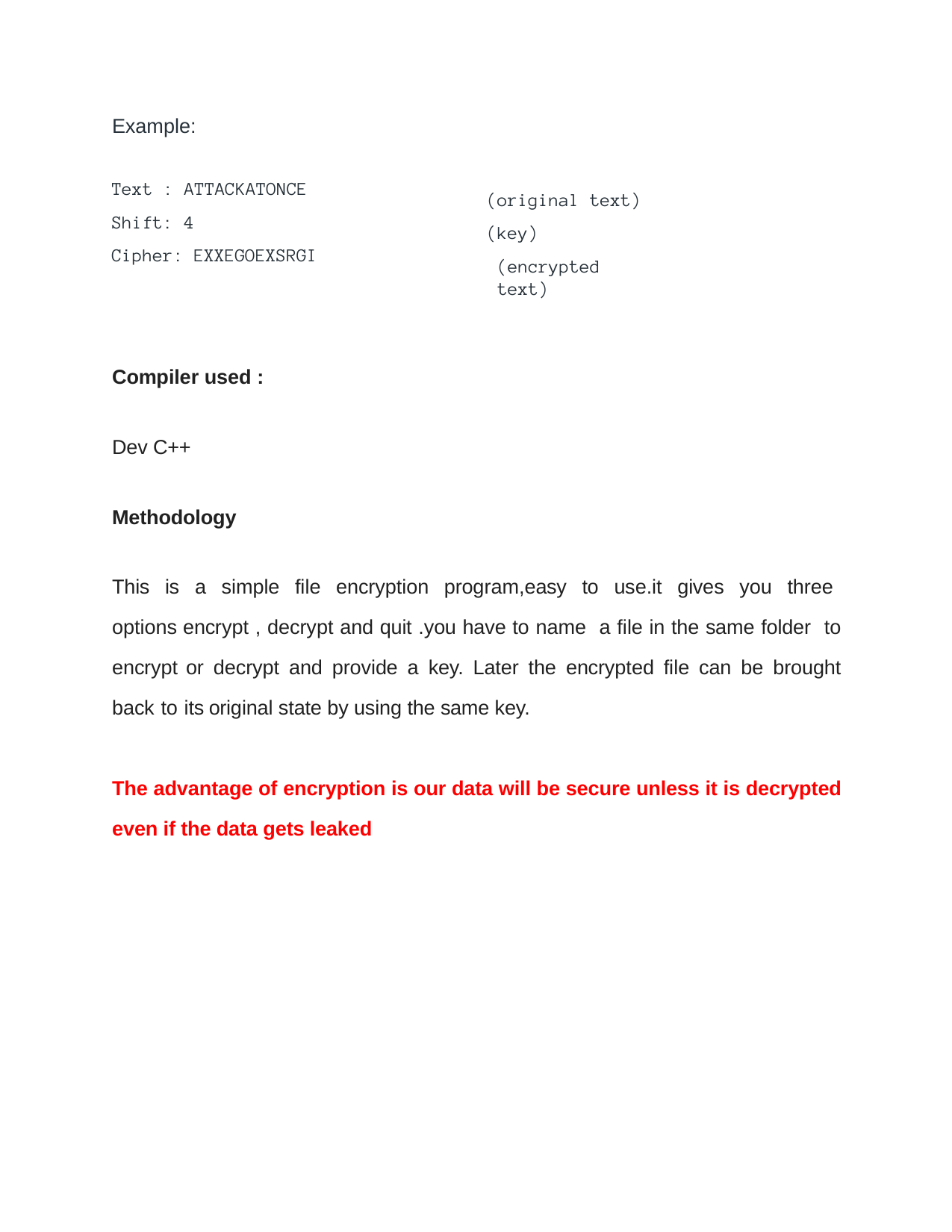

Example:
Text  :  ATTACKATONCE
Shift:  4
Cipher:  EXXEGOEXSRGI
(original  text) (key)
(encrypted  text)
Compiler used :

Dev C++

Methodology

This  is  a  simple  file  encryption  program,easy  to  use.it  gives  you  three  options encrypt , decrypt and quit .you have to name  a file in the same folder  to encrypt or decrypt and provide a key. Later the encrypted file can be brought back to its original state by using the same key.

The advantage of encryption is our data will be secure unless it is decrypted even if the data gets leaked